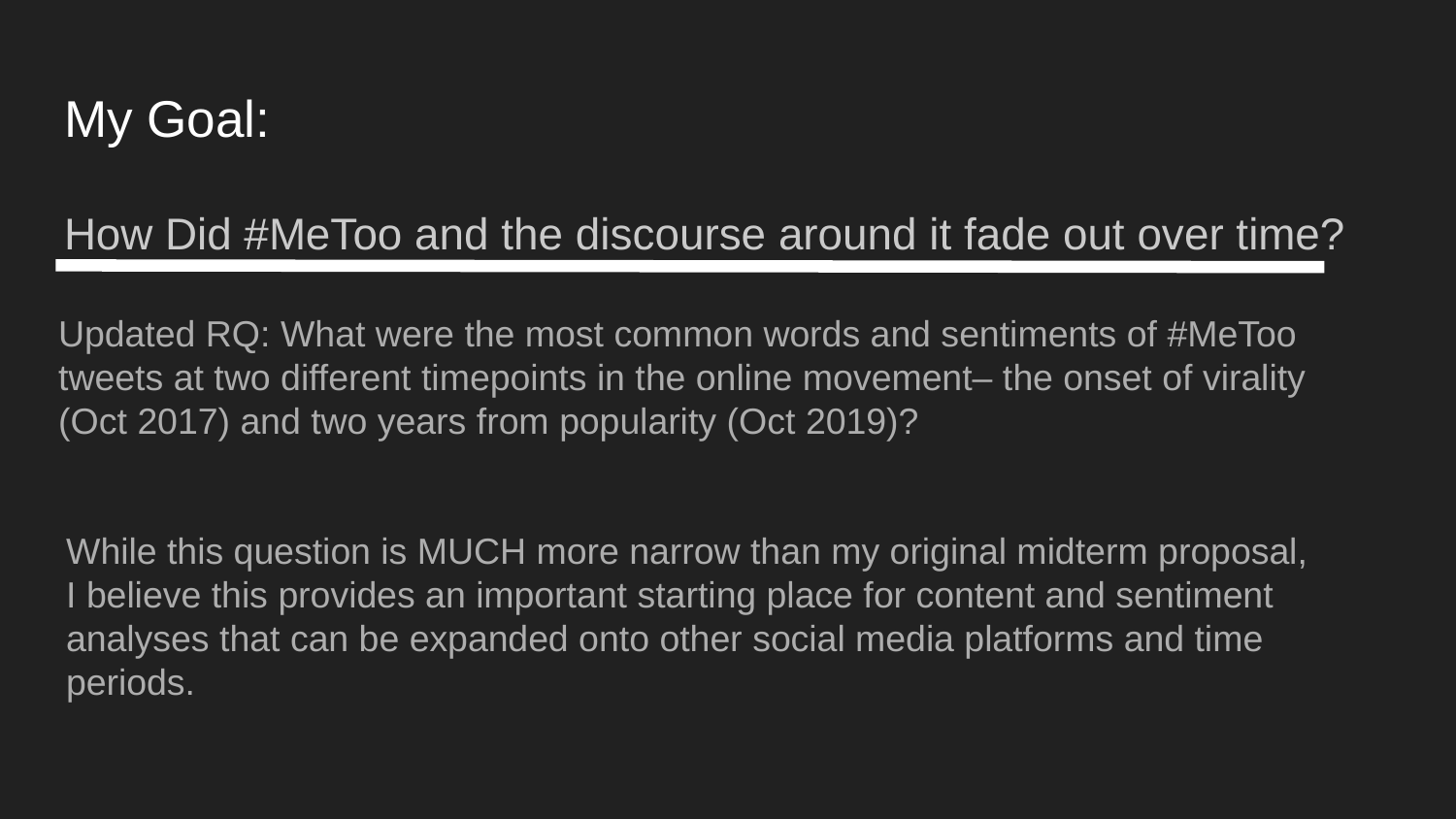

# My Goal:
How Did #MeToo and the discourse around it fade out over time?
Updated RQ: What were the most common words and sentiments of #MeToo tweets at two different timepoints in the online movement– the onset of virality (Oct 2017) and two years from popularity (Oct 2019)?
While this question is MUCH more narrow than my original midterm proposal, I believe this provides an important starting place for content and sentiment analyses that can be expanded onto other social media platforms and time periods.